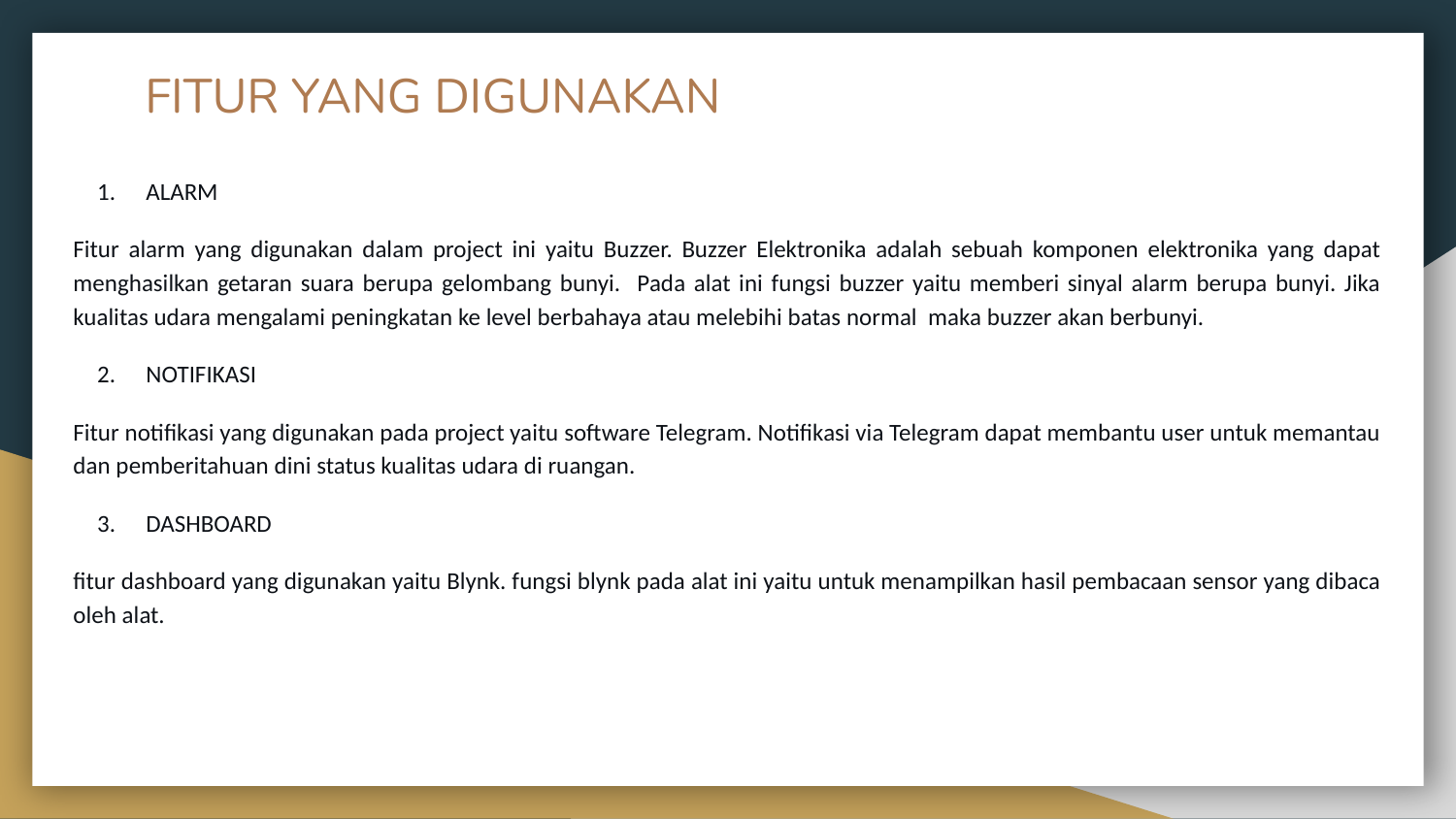

# FITUR YANG DIGUNAKAN
ALARM
Fitur alarm yang digunakan dalam project ini yaitu Buzzer. Buzzer Elektronika adalah sebuah komponen elektronika yang dapat menghasilkan getaran suara berupa gelombang bunyi.  Pada alat ini fungsi buzzer yaitu memberi sinyal alarm berupa bunyi. Jika kualitas udara mengalami peningkatan ke level berbahaya atau melebihi batas normal  maka buzzer akan berbunyi.
NOTIFIKASI
Fitur notifikasi yang digunakan pada project yaitu software Telegram. Notifikasi via Telegram dapat membantu user untuk memantau dan pemberitahuan dini status kualitas udara di ruangan.
DASHBOARD
fitur dashboard yang digunakan yaitu Blynk. fungsi blynk pada alat ini yaitu untuk menampilkan hasil pembacaan sensor yang dibaca oleh alat.